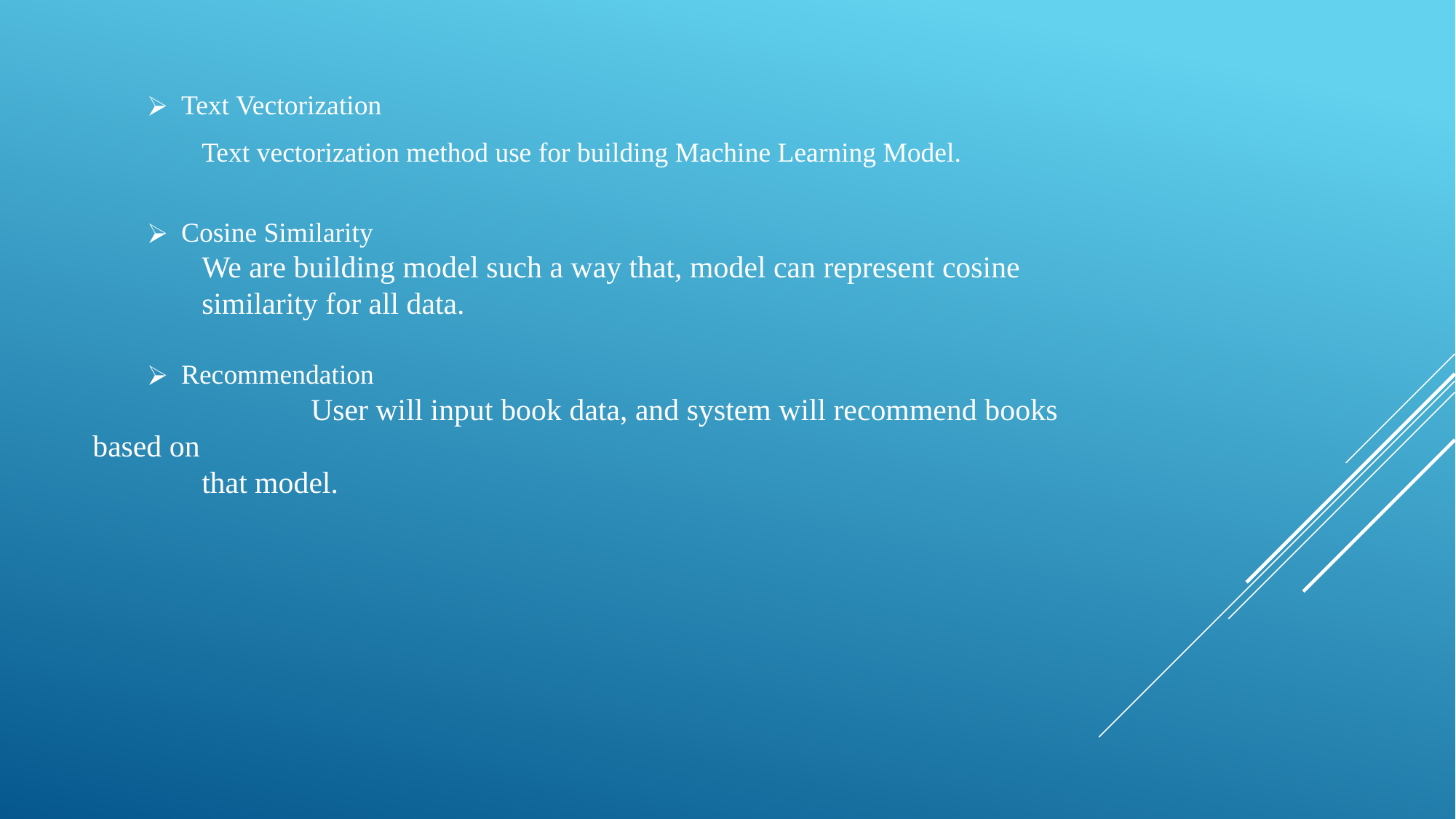

Text Vectorization
Text vectorization method use for building Machine Learning Model.

Cosine Similarity
We are building model such a way that, model can represent cosine similarity for all data.

Recommendation
		User will input book data, and system will recommend books based on
that model.